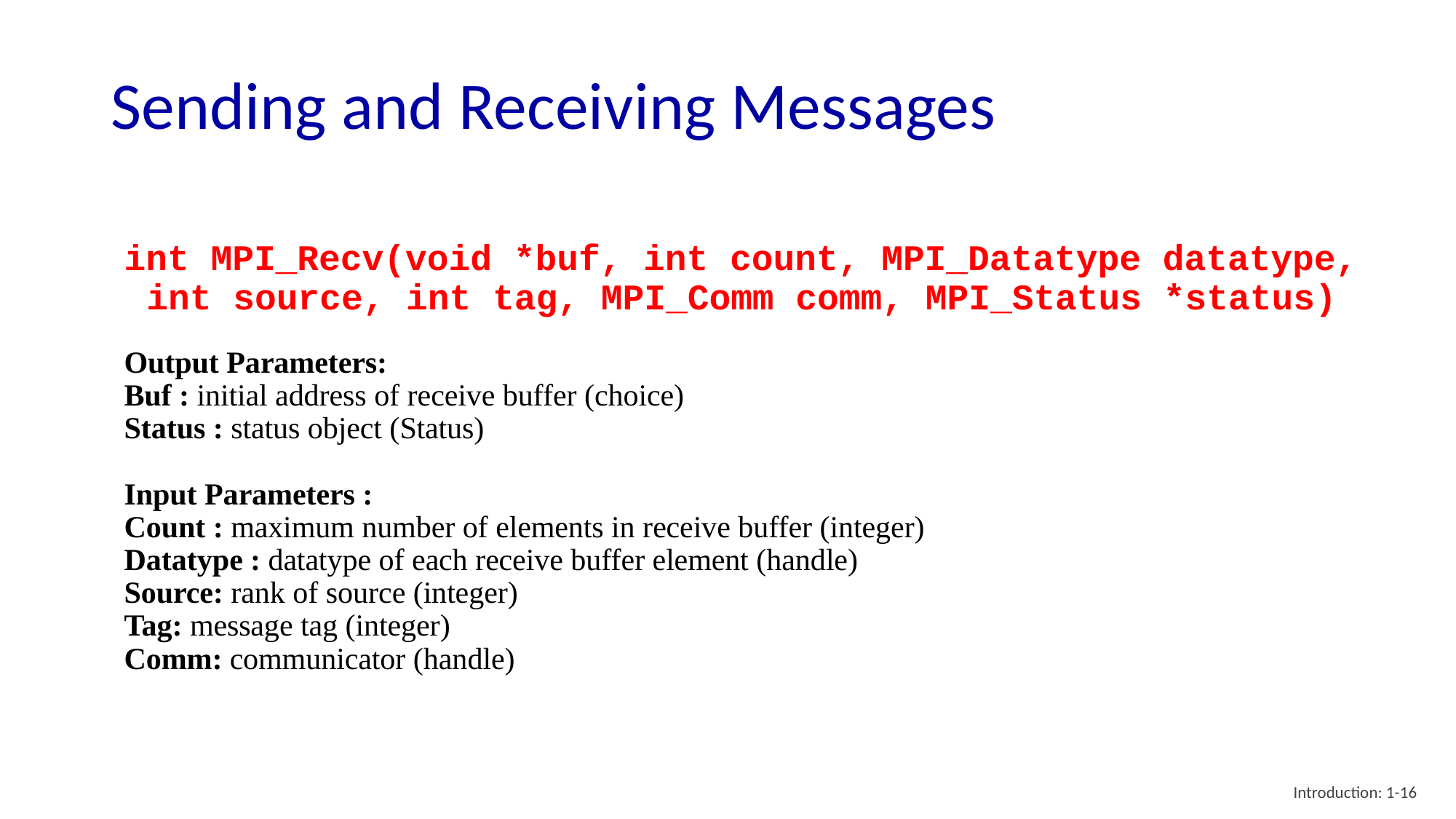

# Sending and Receiving Messages
int MPI_Recv(void *buf, int count, MPI_Datatype datatype, int source, int tag, MPI_Comm comm, MPI_Status *status)

Output Parameters:
Buf : initial address of receive buffer (choice)
Status : status object (Status)

Input Parameters :
Count : maximum number of elements in receive buffer (integer)
Datatype : datatype of each receive buffer element (handle)
Source: rank of source (integer)
Tag: message tag (integer)
Comm: communicator (handle)

Introduction: 1-16